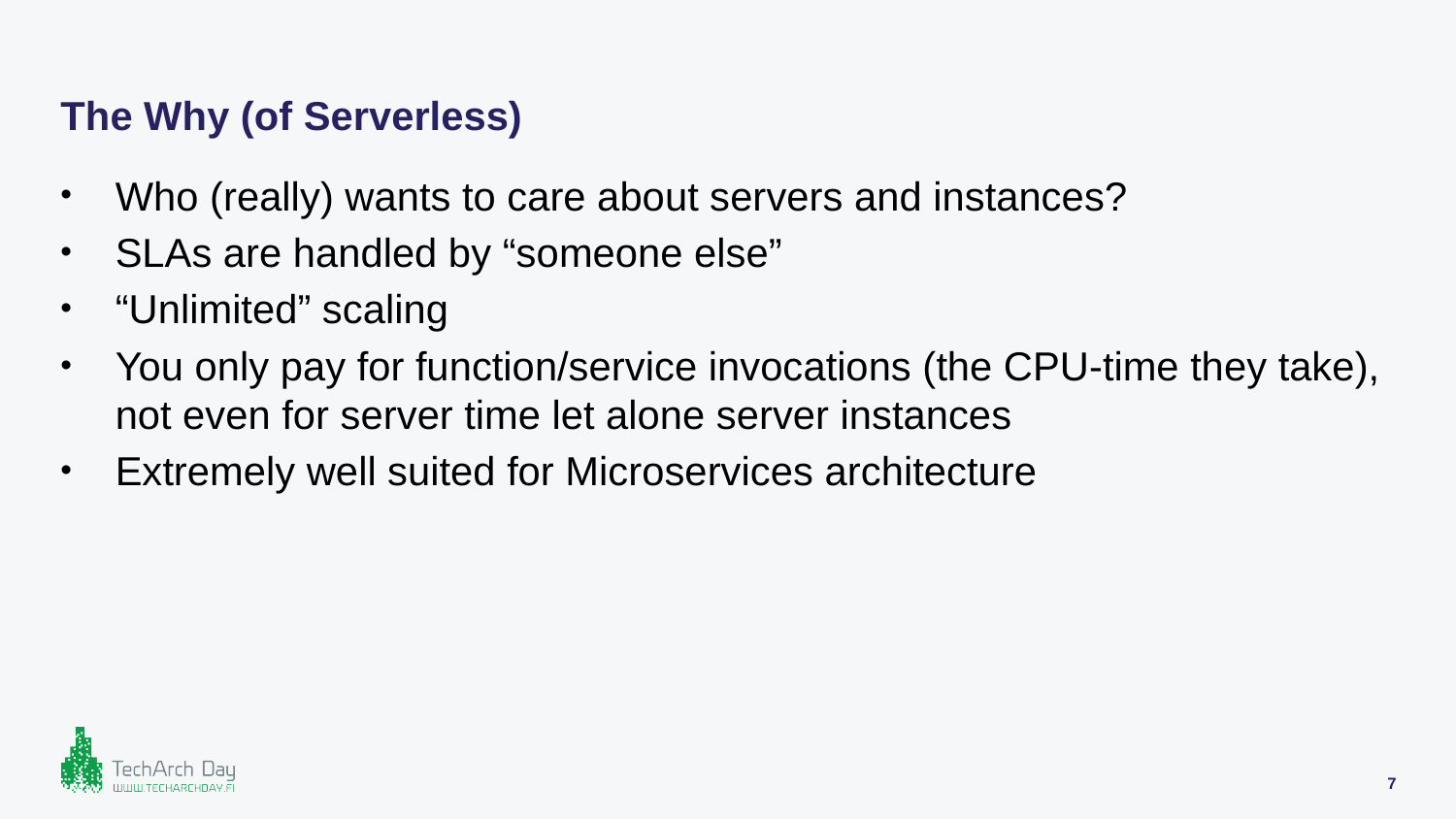

# The Why (of Serverless)
Who (really) wants to care about servers and instances?
SLAs are handled by “someone else”
“Unlimited” scaling
You only pay for function/service invocations (the CPU-time they take), not even for server time let alone server instances
Extremely well suited for Microservices architecture